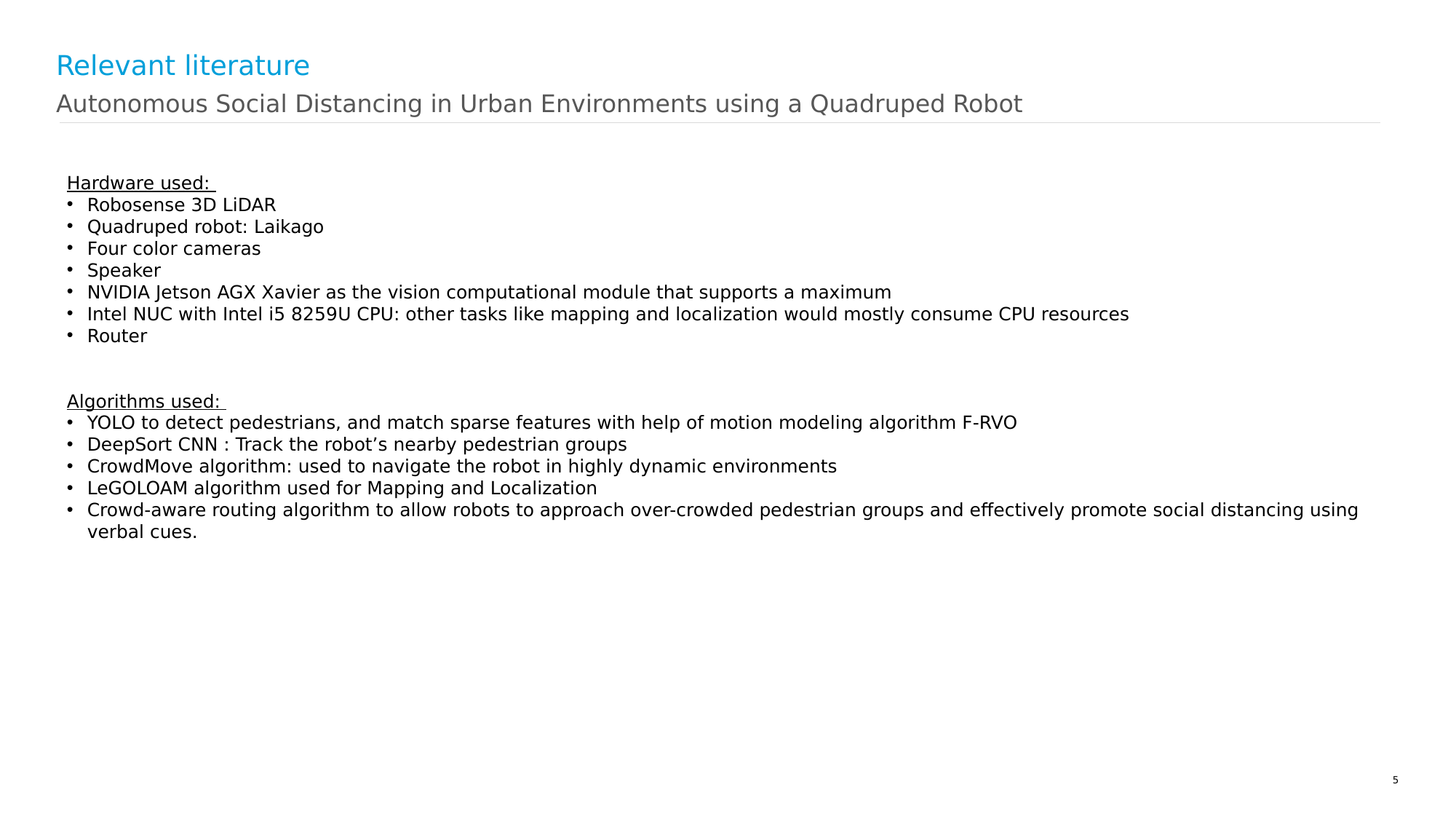

# Relevant literature
Autonomous Social Distancing in Urban Environments using a Quadruped Robot
Hardware used:
Robosense 3D LiDAR
Quadruped robot: Laikago
Four color cameras
Speaker
NVIDIA Jetson AGX Xavier as the vision computational module that supports a maximum
Intel NUC with Intel i5 8259U CPU: other tasks like mapping and localization would mostly consume CPU resources
Router

Algorithms used:
YOLO to detect pedestrians, and match sparse features with help of motion modeling algorithm F-RVO
DeepSort CNN : Track the robot’s nearby pedestrian groups
CrowdMove algorithm: used to navigate the robot in highly dynamic environments
LeGOLOAM algorithm used for Mapping and Localization
Crowd-aware routing algorithm to allow robots to approach over-crowded pedestrian groups and effectively promote social distancing using verbal cues.